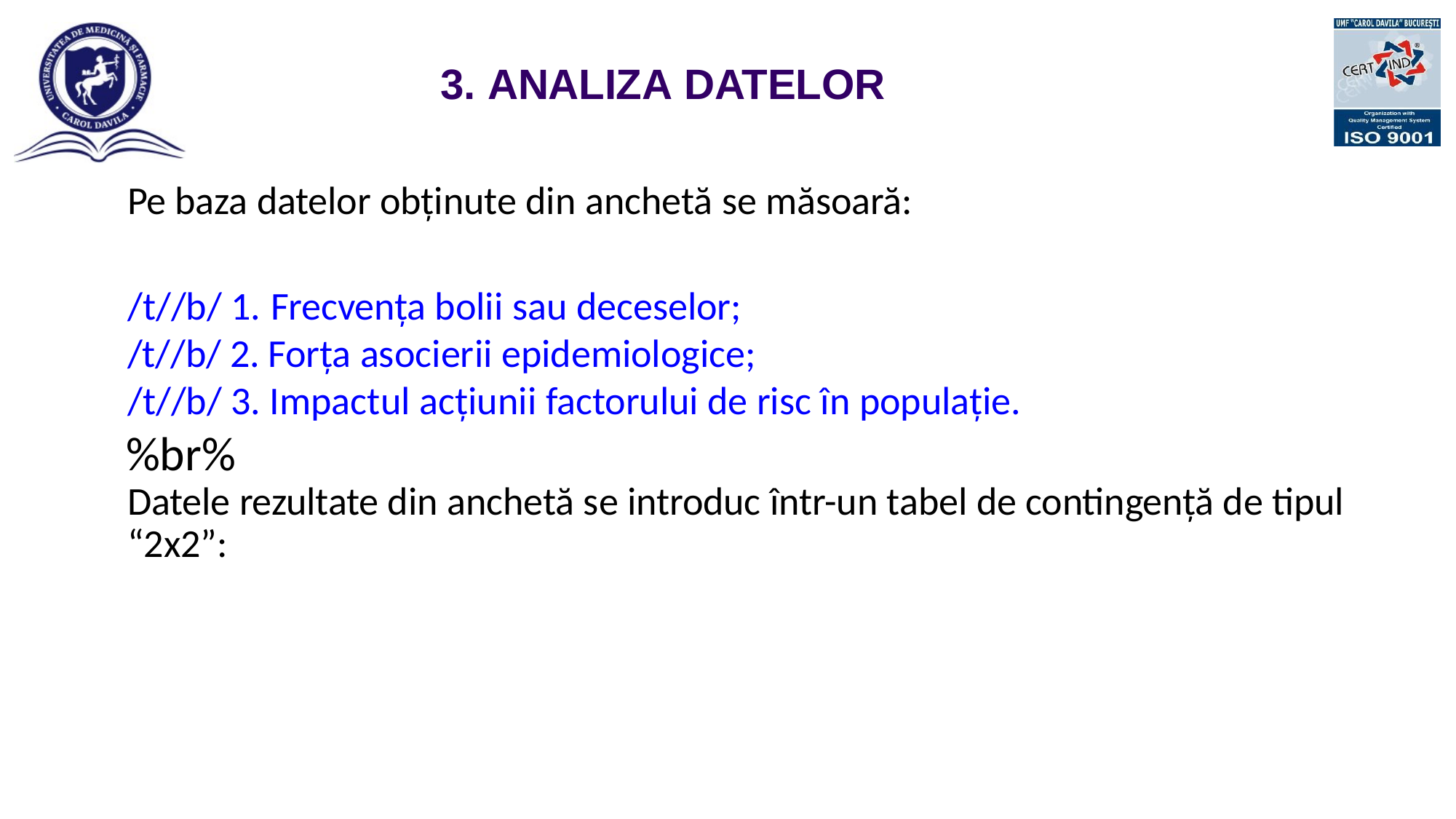

# 3. ANALIZA DATELOR
Pe baza datelor obținute din anchetă se măsoară:

/t//b/ 1. Frecvența bolii sau deceselor;
/t//b/ 2. Forța asocierii epidemiologice;
/t//b/ 3. Impactul acțiunii factorului de risc în populație.
%br%
Datele rezultate din anchetă se introduc într-un tabel de contingență de tipul “2x2”: